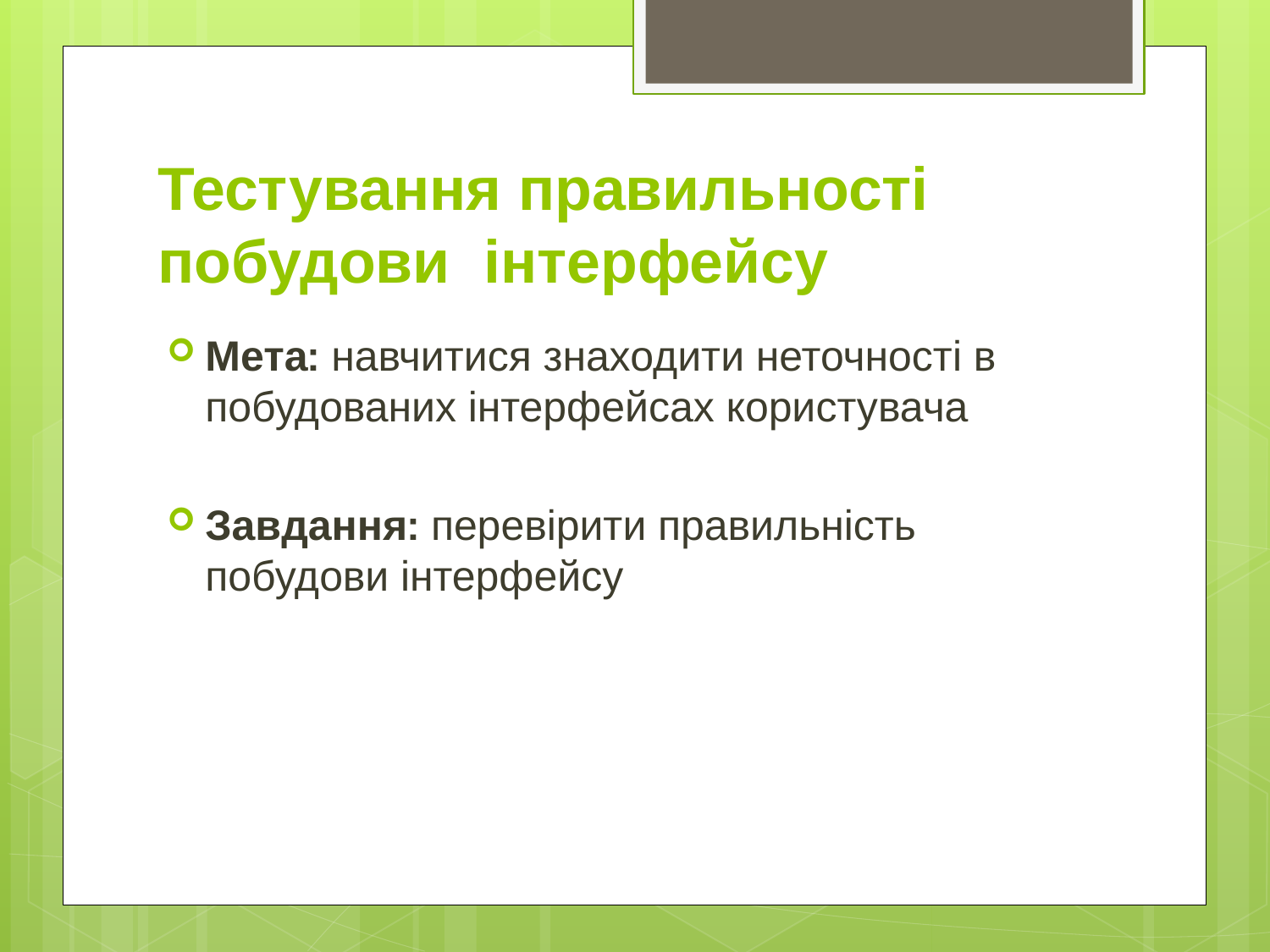

# Тестування правильності побудови  інтерфейсу
Мета: навчитися знаходити неточності в побудованих інтерфейсах користувача

Завдання: перевірити правильність побудови інтерфейсу